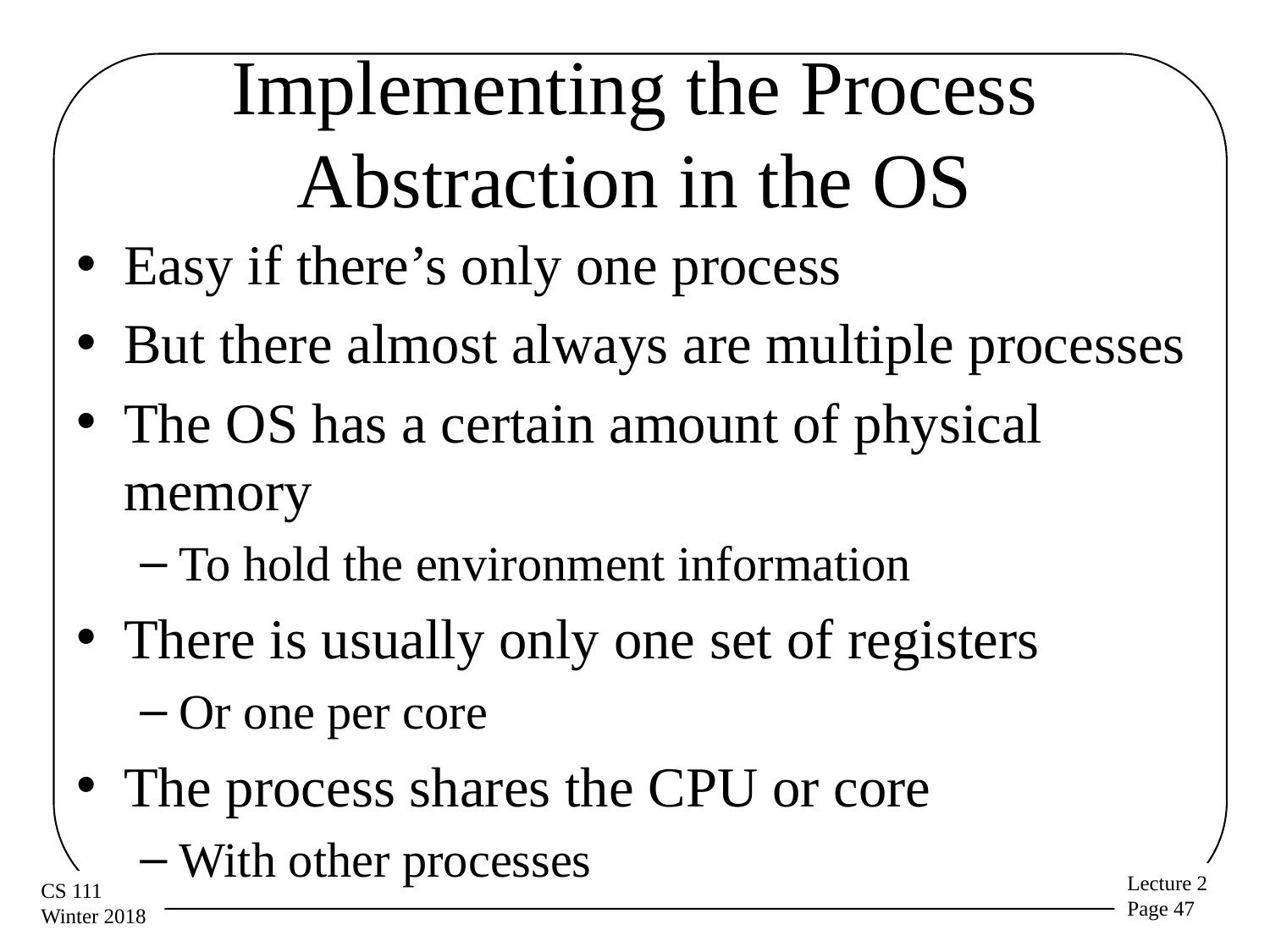

# Implementing the Process Abstraction in the OS
Easy if there’s only one process
But there almost always are multiple processes
The OS has a certain amount of physical memory
To hold the environment information
There is usually only one set of registers
Or one per core
The process shares the CPU or core
With other processes